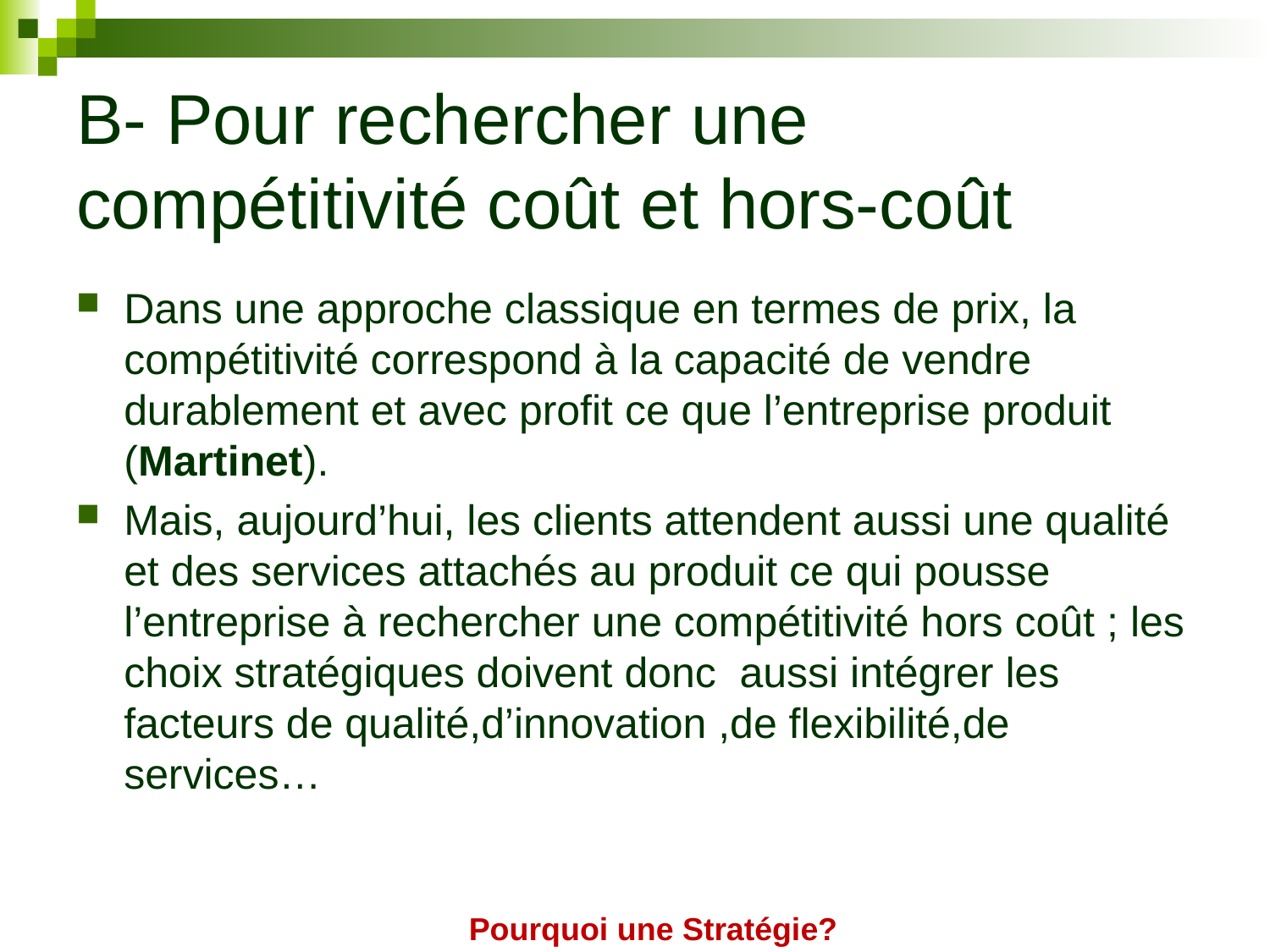

# B- Pour rechercher une compétitivité coût et hors-coût
Dans une approche classique en termes de prix, la compétitivité correspond à la capacité de vendre durablement et avec profit ce que l’entreprise produit (Martinet).
Mais, aujourd’hui, les clients attendent aussi une qualité et des services attachés au produit ce qui pousse l’entreprise à rechercher une compétitivité hors coût ; les choix stratégiques doivent donc  aussi intégrer les facteurs de qualité,d’innovation ,de flexibilité,de services…

Pourquoi une Stratégie?